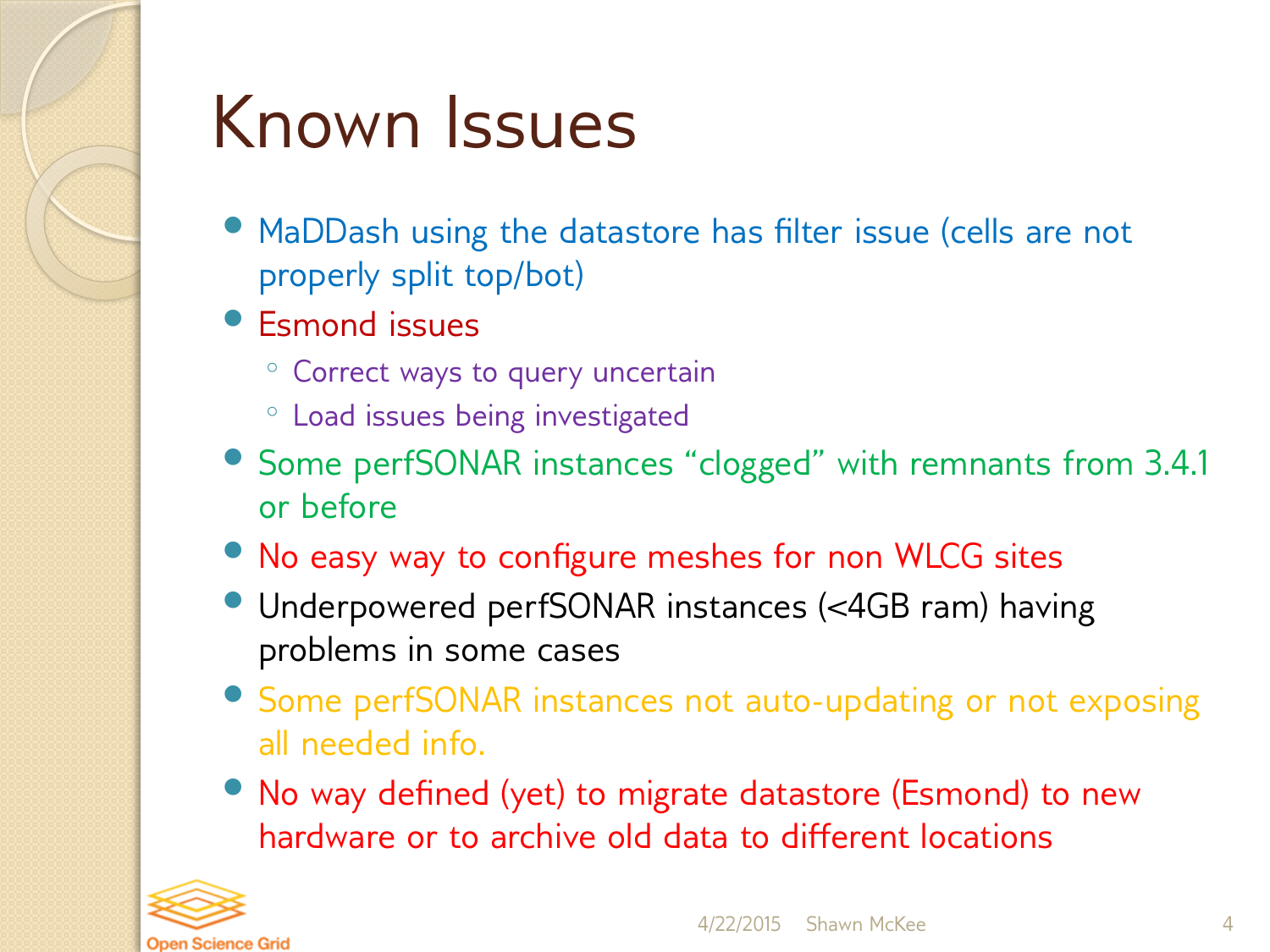

# Known Issues
MaDDash using the datastore has filter issue (cells are not properly split top/bot)
Esmond issues
Correct ways to query uncertain
Load issues being investigated
Some perfSONAR instances “clogged” with remnants from 3.4.1 or before
No easy way to configure meshes for non WLCG sites
Underpowered perfSONAR instances (<4GB ram) having problems in some cases
Some perfSONAR instances not auto-updating or not exposing all needed info.
No way defined (yet) to migrate datastore (Esmond) to new hardware or to archive old data to different locations
4/22/2015
Shawn McKee
4